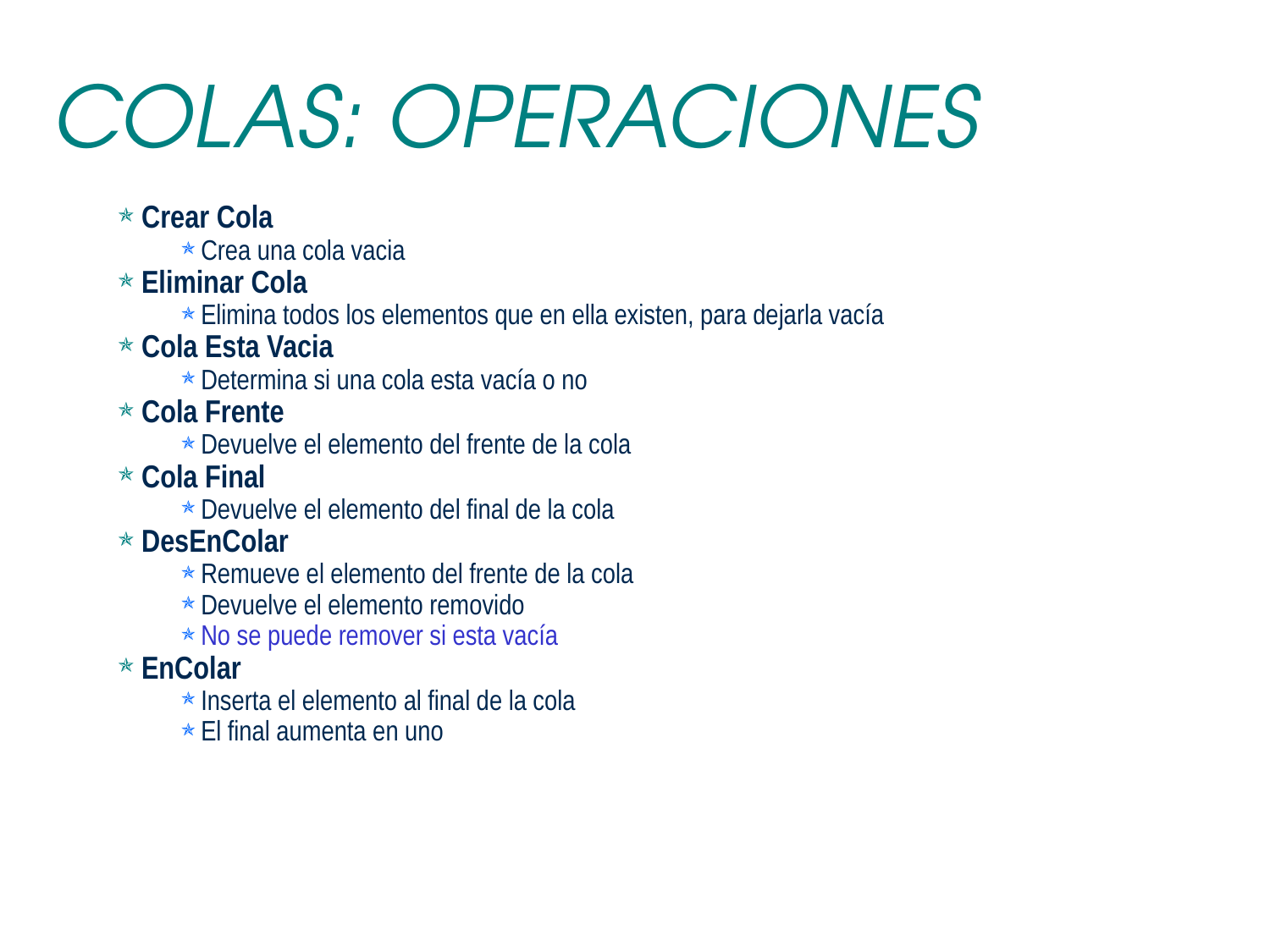

COLAS: OPERACIONES
Crear Cola
Crea una cola vacia
Eliminar Cola
Elimina todos los elementos que en ella existen, para dejarla vacía
Cola Esta Vacia
Determina si una cola esta vacía o no
Cola Frente
Devuelve el elemento del frente de la cola
Cola Final
Devuelve el elemento del final de la cola
DesEnColar
Remueve el elemento del frente de la cola
Devuelve el elemento removido
No se puede remover si esta vacía
EnColar
Inserta el elemento al final de la cola
El final aumenta en uno